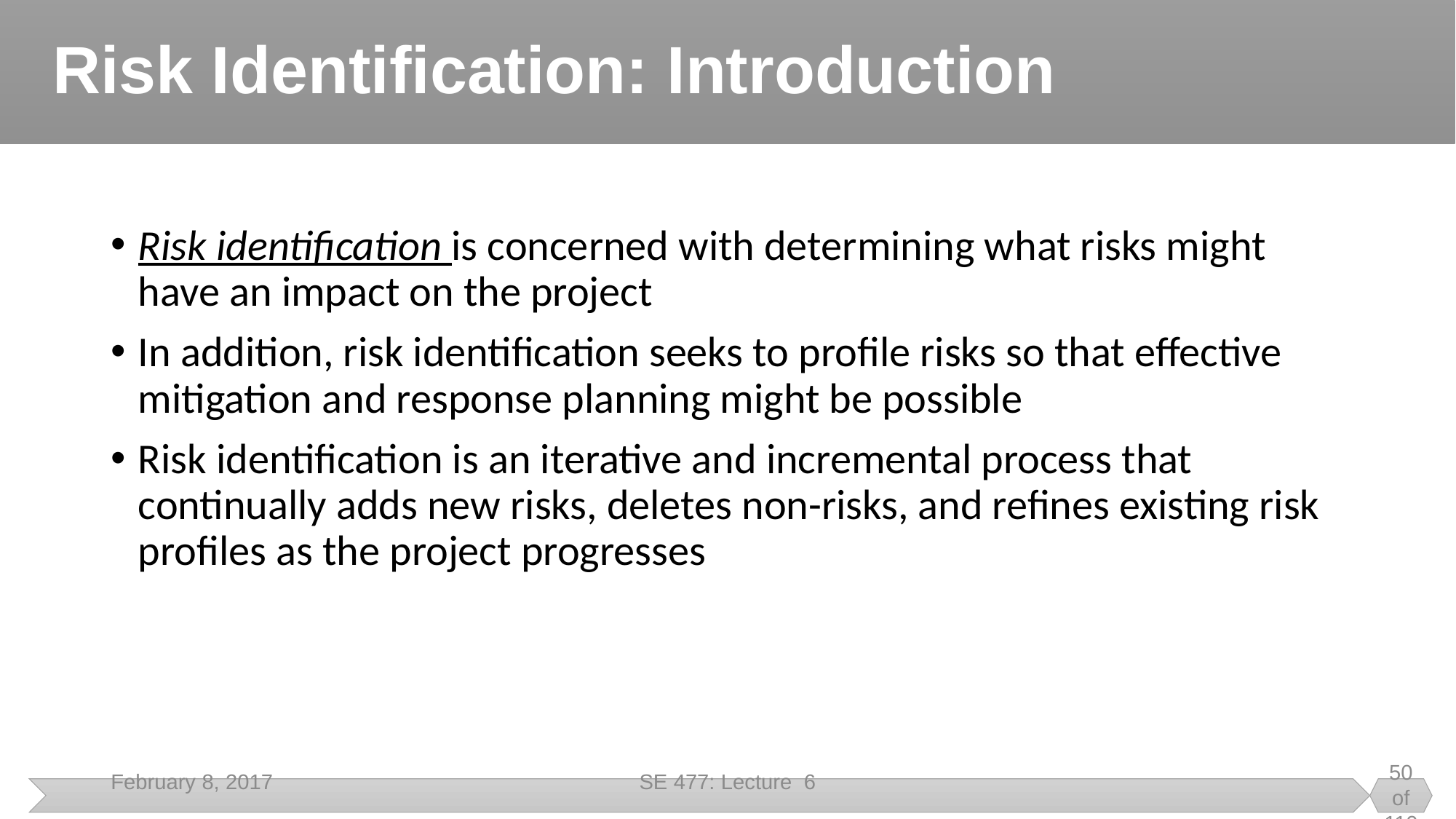

# Risk Identification: Introduction
Risk identification is concerned with determining what risks might have an impact on the project
In addition, risk identification seeks to profile risks so that effective mitigation and response planning might be possible
Risk identification is an iterative and incremental process that continually adds new risks, deletes non-risks, and refines existing risk profiles as the project progresses
February 8, 2017
SE 477: Lecture  6
50 of 110